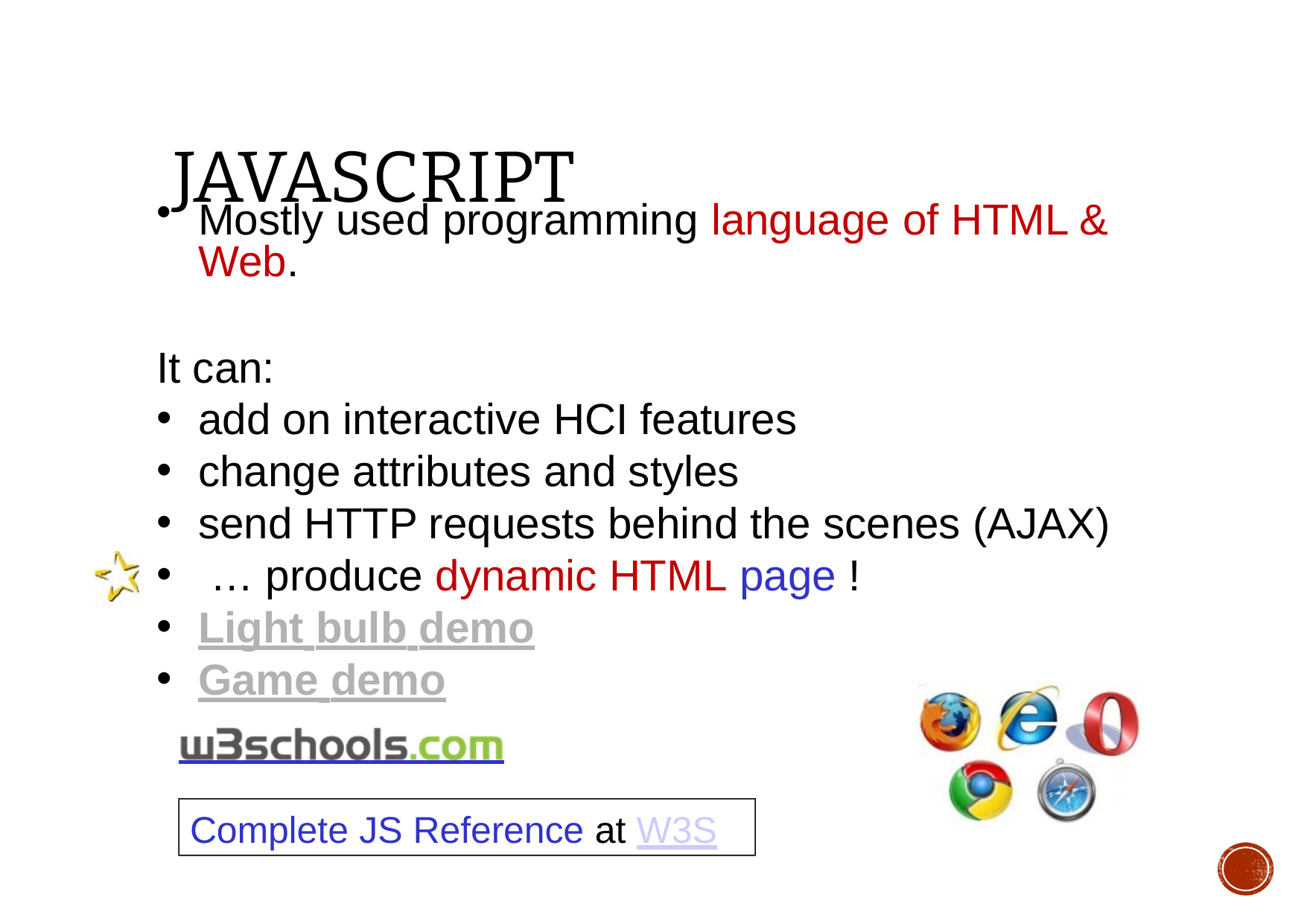

# JavaScript
Mostly used programming language of HTML & Web.

It can:
add on interactive HCI features
change attributes and styles
send HTTP requests behind the scenes (AJAX)
… produce dynamic HTML page !
Light bulb demo
Game demo

Complete JS Reference at W3S